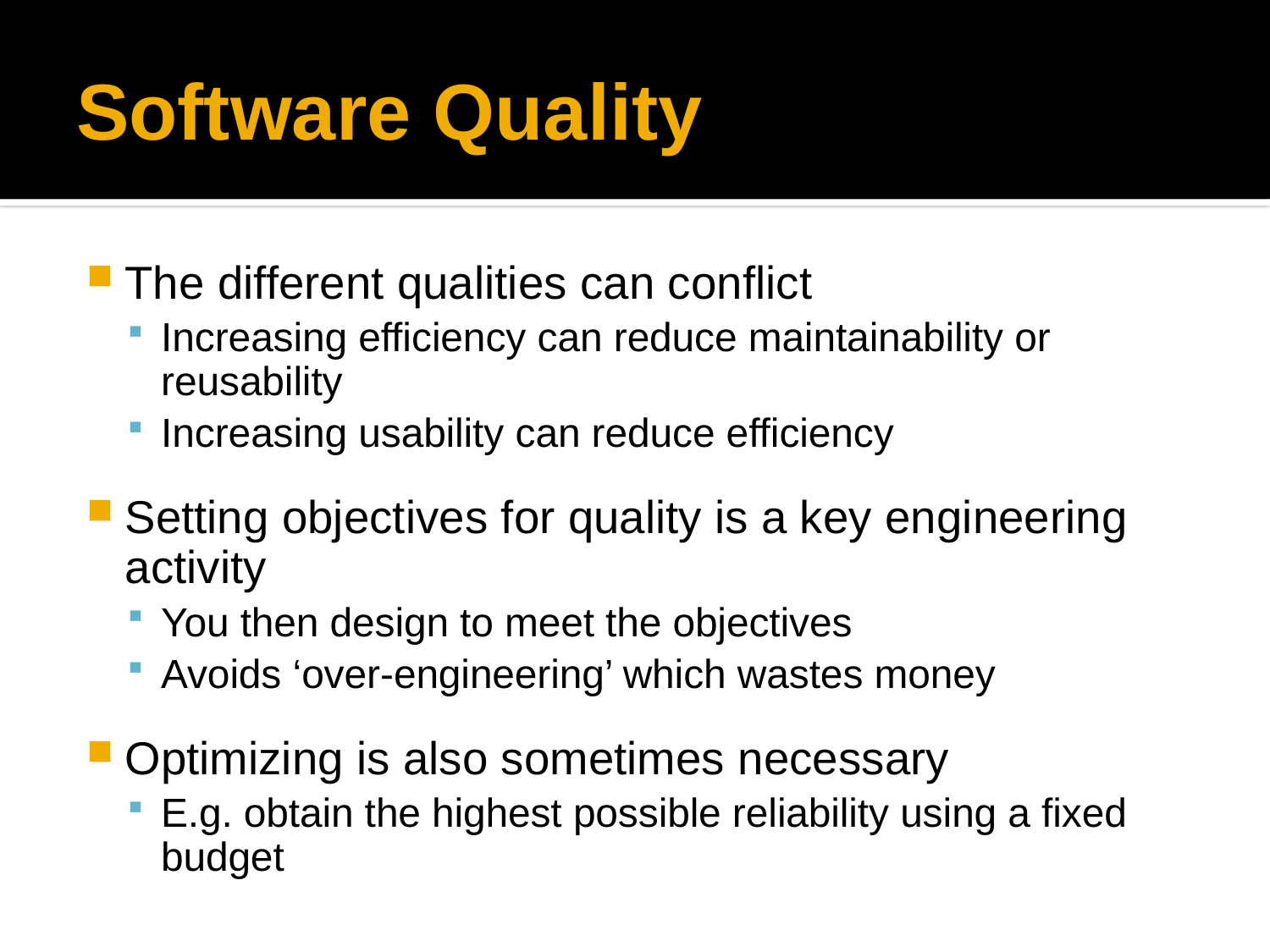

# Software Quality
The different qualities can conflict
Increasing efficiency can reduce maintainability or reusability
Increasing usability can reduce efficiency

Setting objectives for quality is a key engineering activity
You then design to meet the objectives
Avoids ‘over-engineering’ which wastes money

Optimizing is also sometimes necessary
E.g. obtain the highest possible reliability using a fixed budget